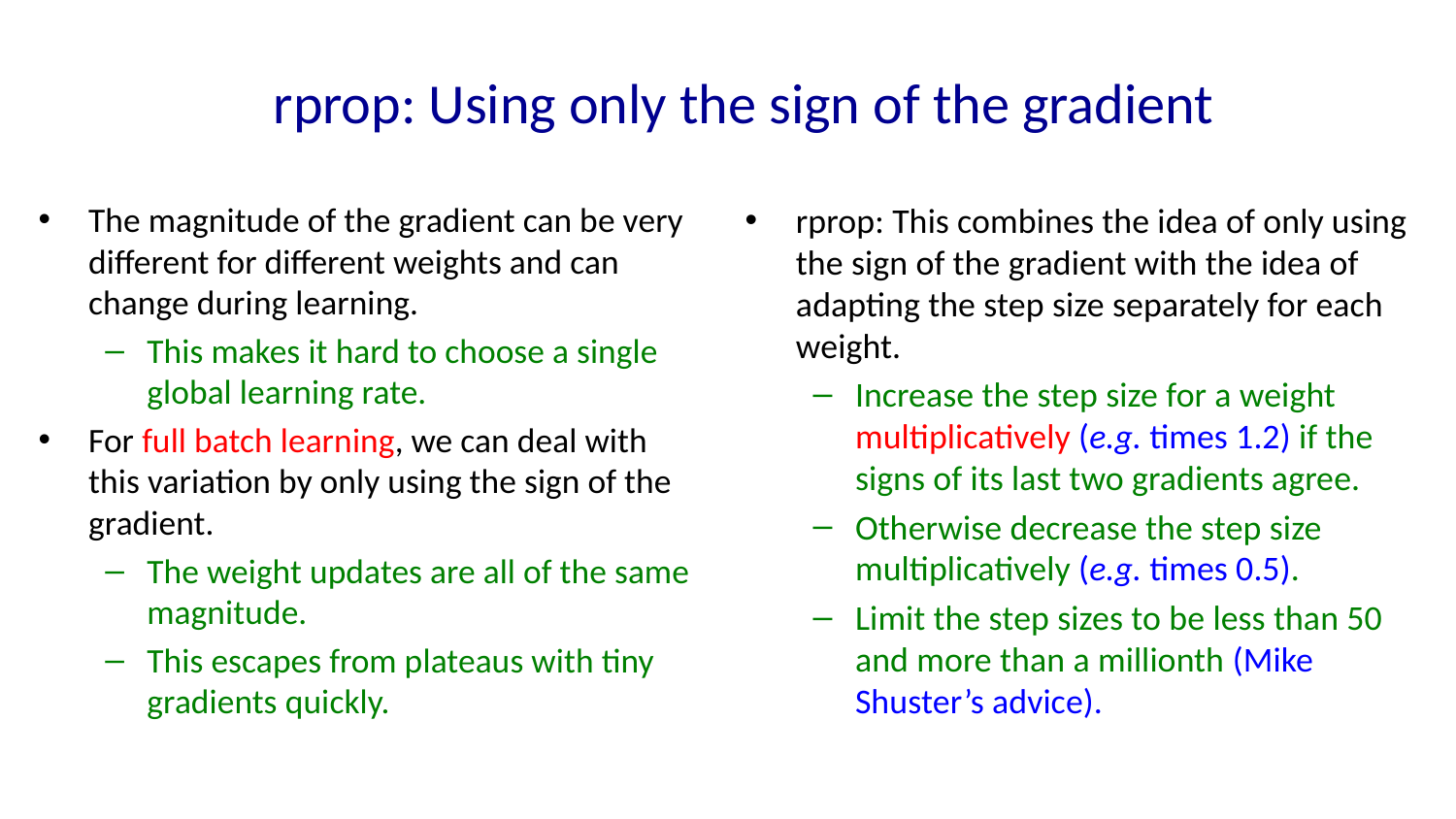

# rprop: Using only the sign of the gradient
The magnitude of the gradient can be very different for different weights and can change during learning.
This makes it hard to choose a single global learning rate.
For full batch learning, we can deal with this variation by only using the sign of the gradient.
The weight updates are all of the same magnitude.
This escapes from plateaus with tiny gradients quickly.
rprop: This combines the idea of only using the sign of the gradient with the idea of adapting the step size separately for each weight.
Increase the step size for a weight multiplicatively (e.g. times 1.2) if the signs of its last two gradients agree.
Otherwise decrease the step size multiplicatively (e.g. times 0.5).
Limit the step sizes to be less than 50 and more than a millionth (Mike Shuster’s advice).